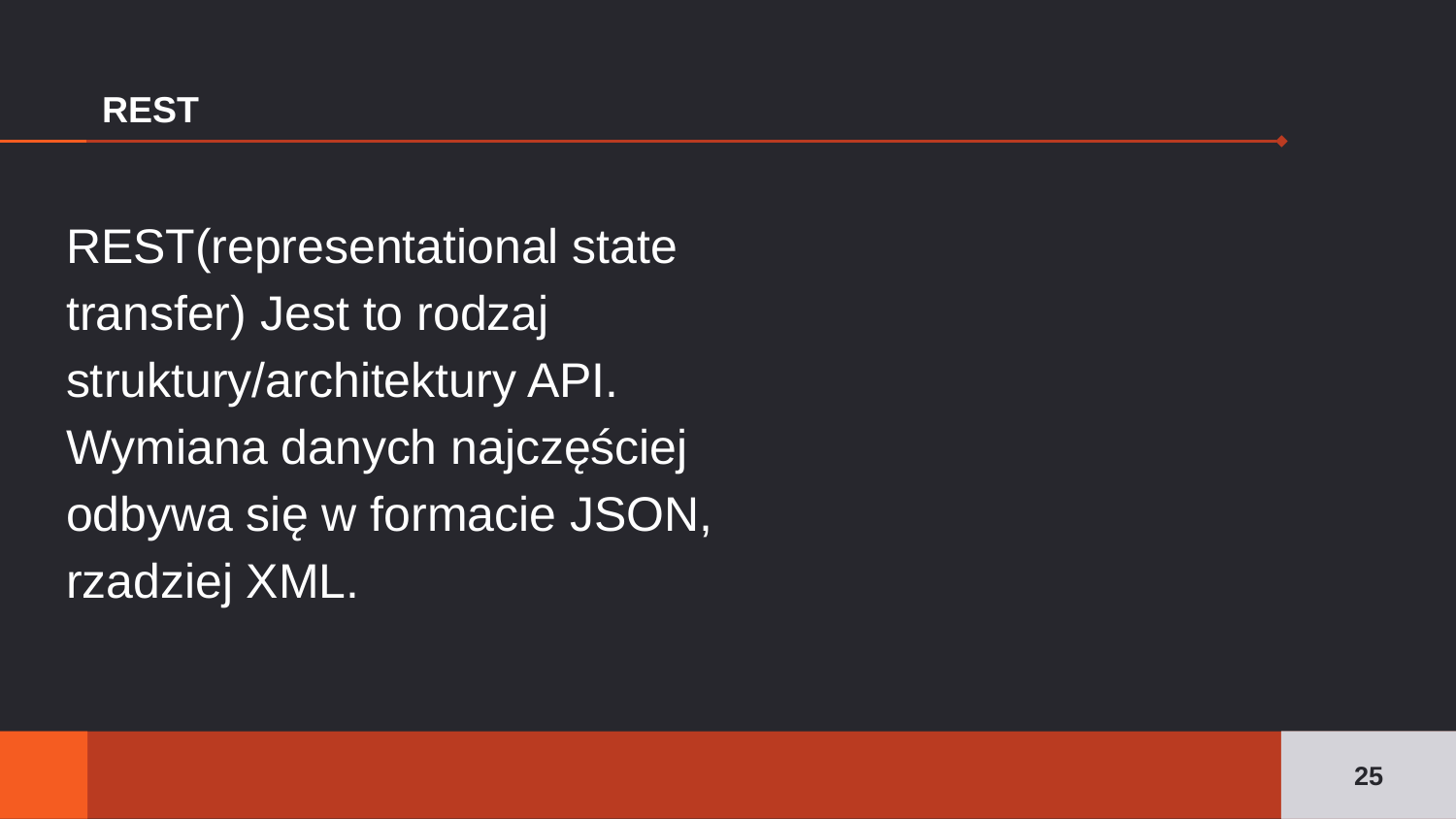

# REST
REST(representational state transfer) Jest to rodzaj struktury/architektury API. Wymiana danych najczęściej odbywa się w formacie JSON, rzadziej XML.
25